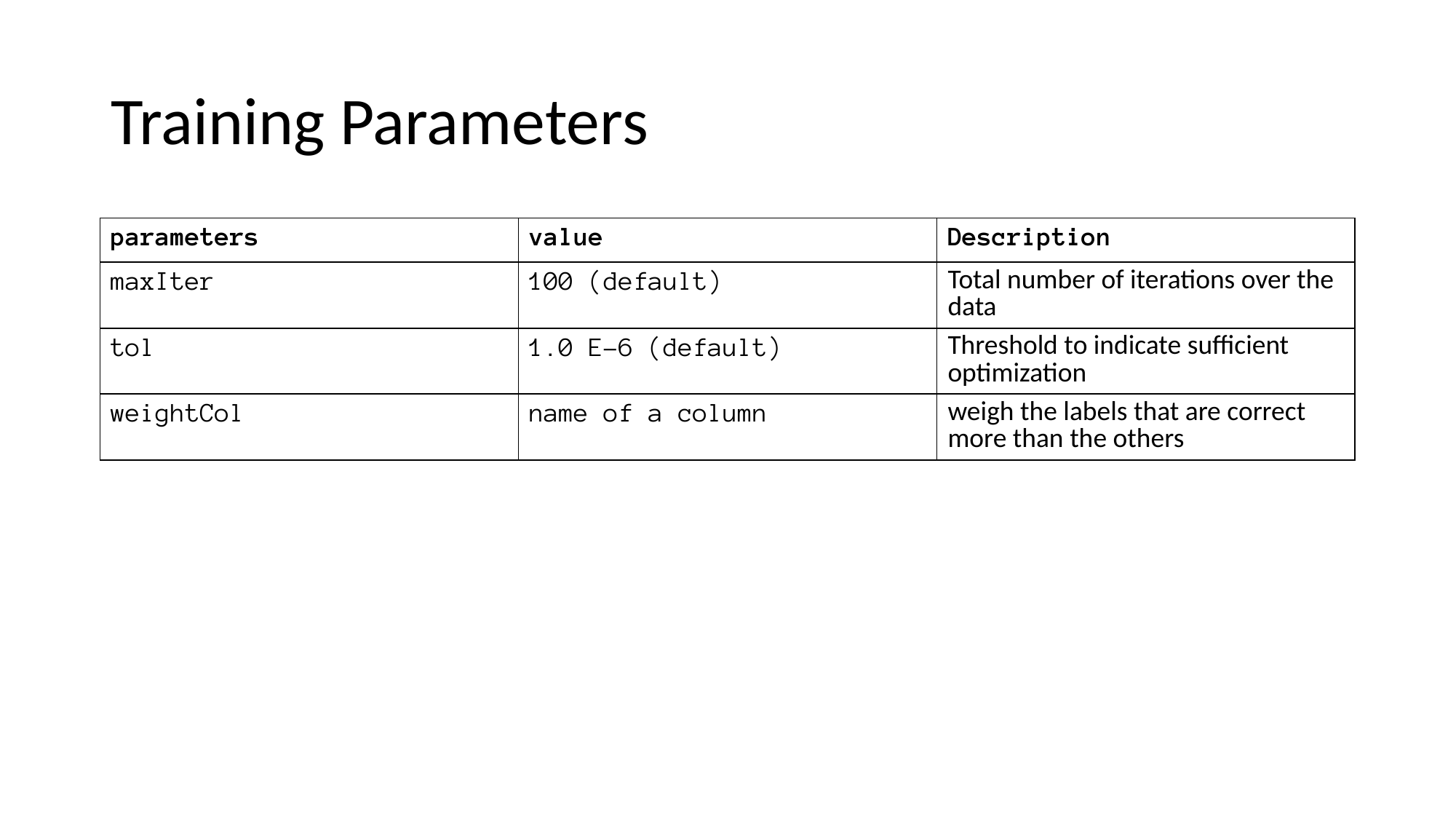

# Training Parameters
| parameters | value | Description |
| --- | --- | --- |
| maxIter | 100 (default) | Total number of iterations over the data |
| tol | 1.0 E-6 (default) | Threshold to indicate sufficient optimization |
| weightCol | name of a column | weigh the labels that are correct more than the others |